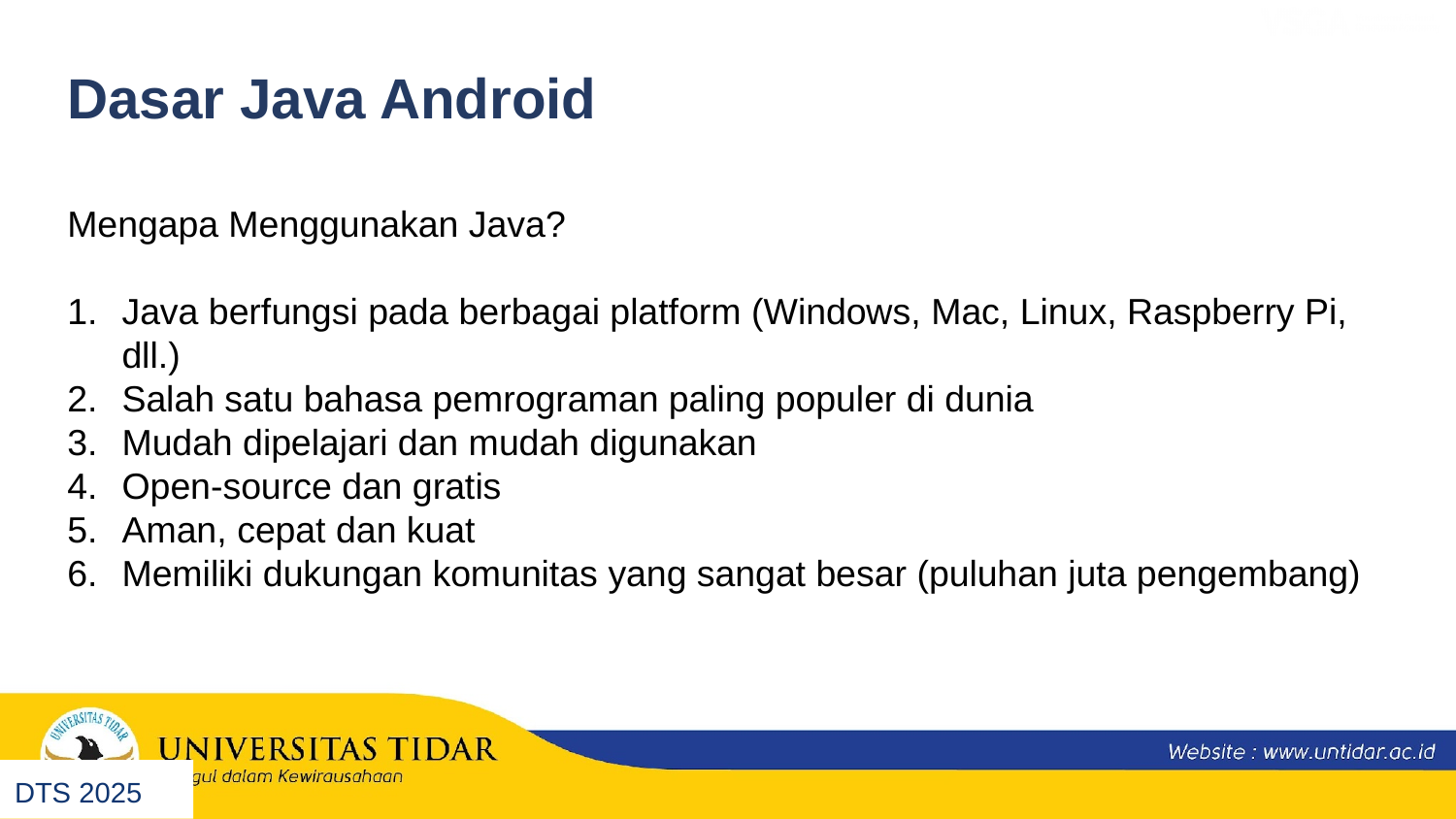

Dasar Java Android
Mengapa Menggunakan Java?

Java berfungsi pada berbagai platform (Windows, Mac, Linux, Raspberry Pi, dll.)
Salah satu bahasa pemrograman paling populer di dunia
Mudah dipelajari dan mudah digunakan
Open-source dan gratis
Aman, cepat dan kuat
Memiliki dukungan komunitas yang sangat besar (puluhan juta pengembang)
DTS 2025